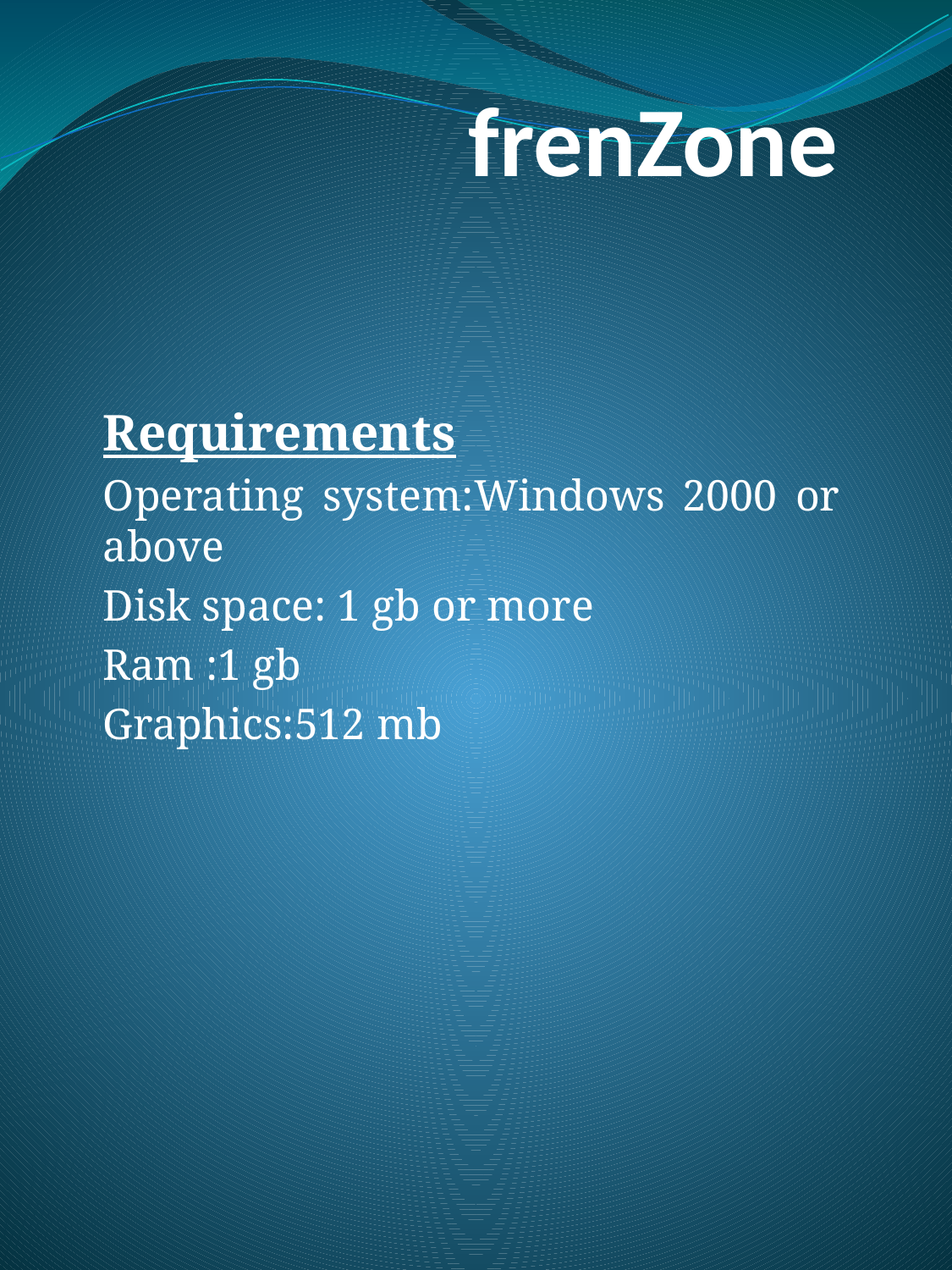

# frenZone
Requirements
Operating system:Windows 2000 or above
Disk space: 1 gb or more
Ram :1 gb
Graphics:512 mb